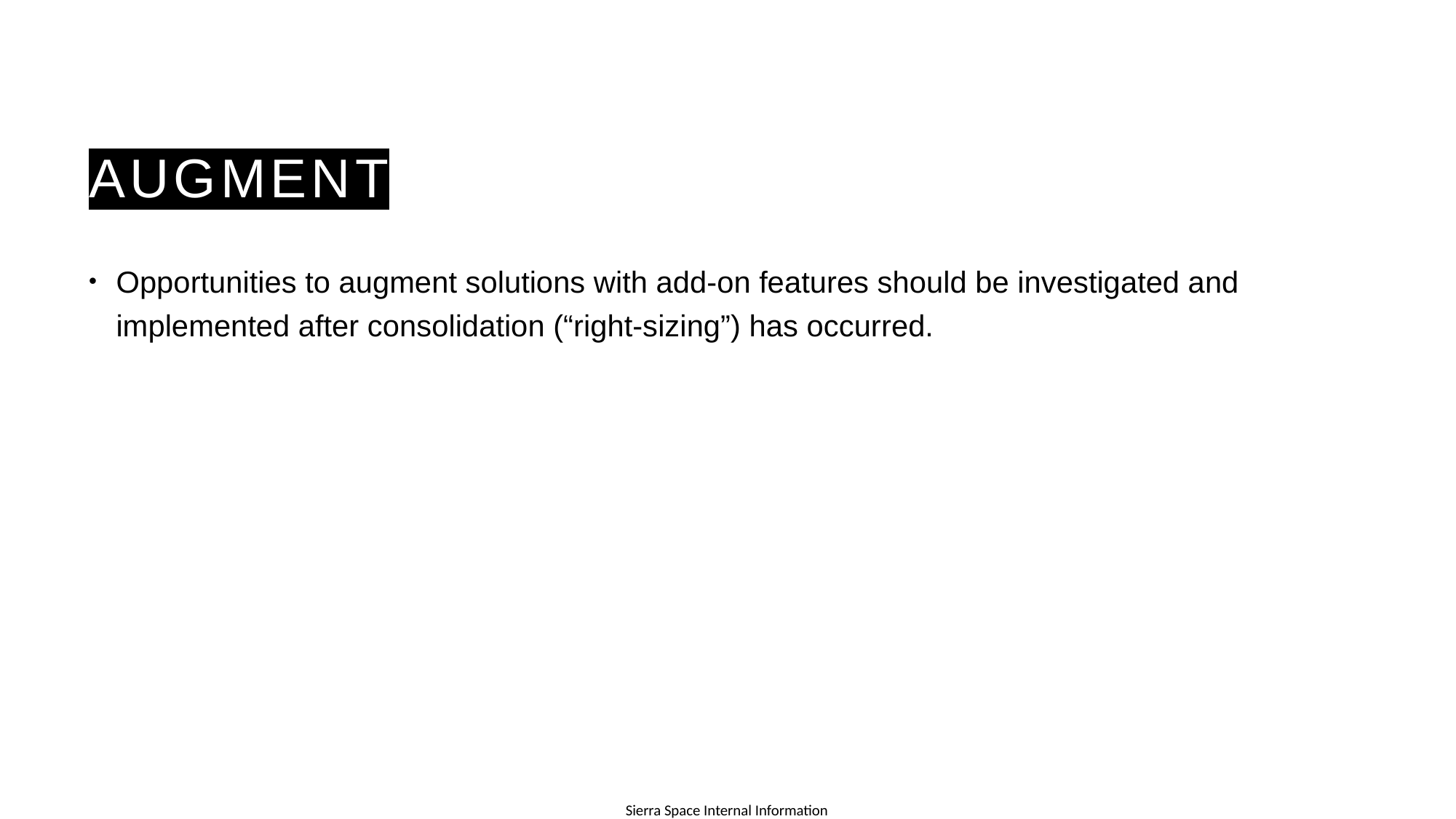

# Augment
Opportunities to augment solutions with add-on features should be investigated and implemented after consolidation (“right-sizing”) has occurred.